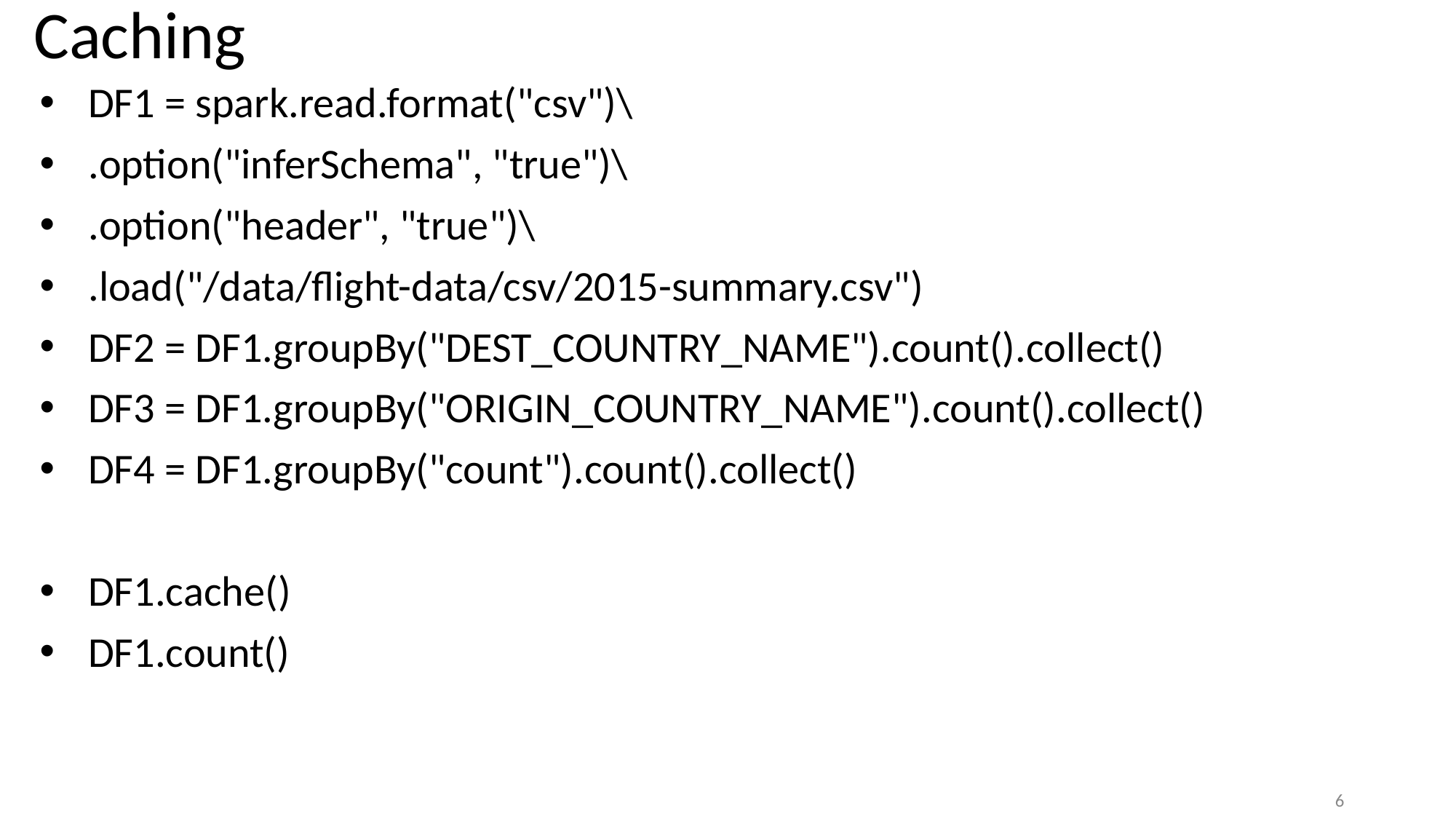

# Caching
DF1 = spark.read.format("csv")\
.option("inferSchema", "true")\
.option("header", "true")\
.load("/data/flight-data/csv/2015-summary.csv")
DF2 = DF1.groupBy("DEST_COUNTRY_NAME").count().collect()
DF3 = DF1.groupBy("ORIGIN_COUNTRY_NAME").count().collect()
DF4 = DF1.groupBy("count").count().collect()

DF1.cache()
DF1.count()
6